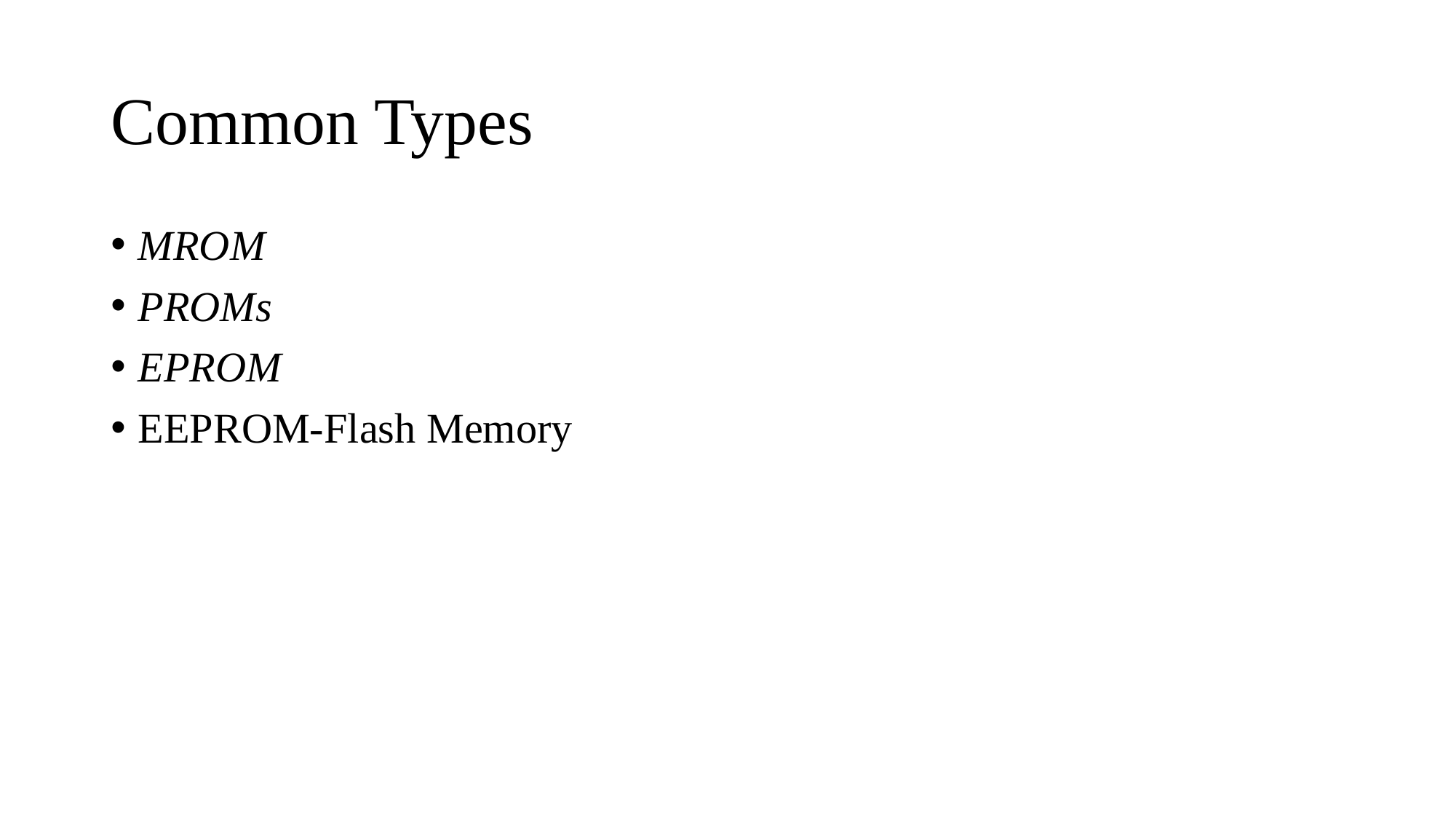

# Common Types
MROM
PROMs
EPROM
EEPROM-Flash Memory